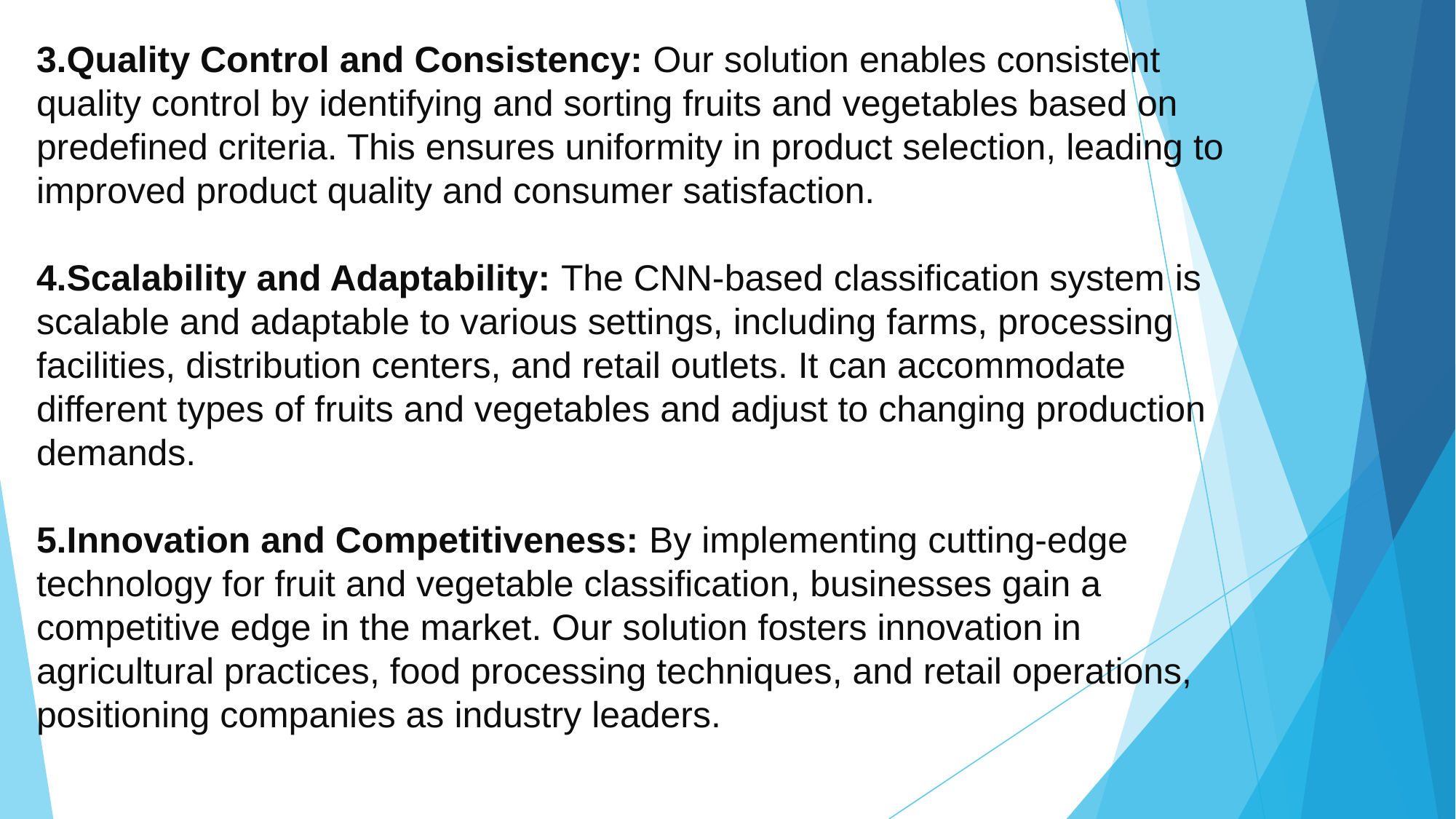

3.Quality Control and Consistency: Our solution enables consistent quality control by identifying and sorting fruits and vegetables based on predefined criteria. This ensures uniformity in product selection, leading to improved product quality and consumer satisfaction.

4.Scalability and Adaptability: The CNN-based classification system is scalable and adaptable to various settings, including farms, processing facilities, distribution centers, and retail outlets. It can accommodate different types of fruits and vegetables and adjust to changing production demands.

5.Innovation and Competitiveness: By implementing cutting-edge technology for fruit and vegetable classification, businesses gain a competitive edge in the market. Our solution fosters innovation in agricultural practices, food processing techniques, and retail operations, positioning companies as industry leaders.